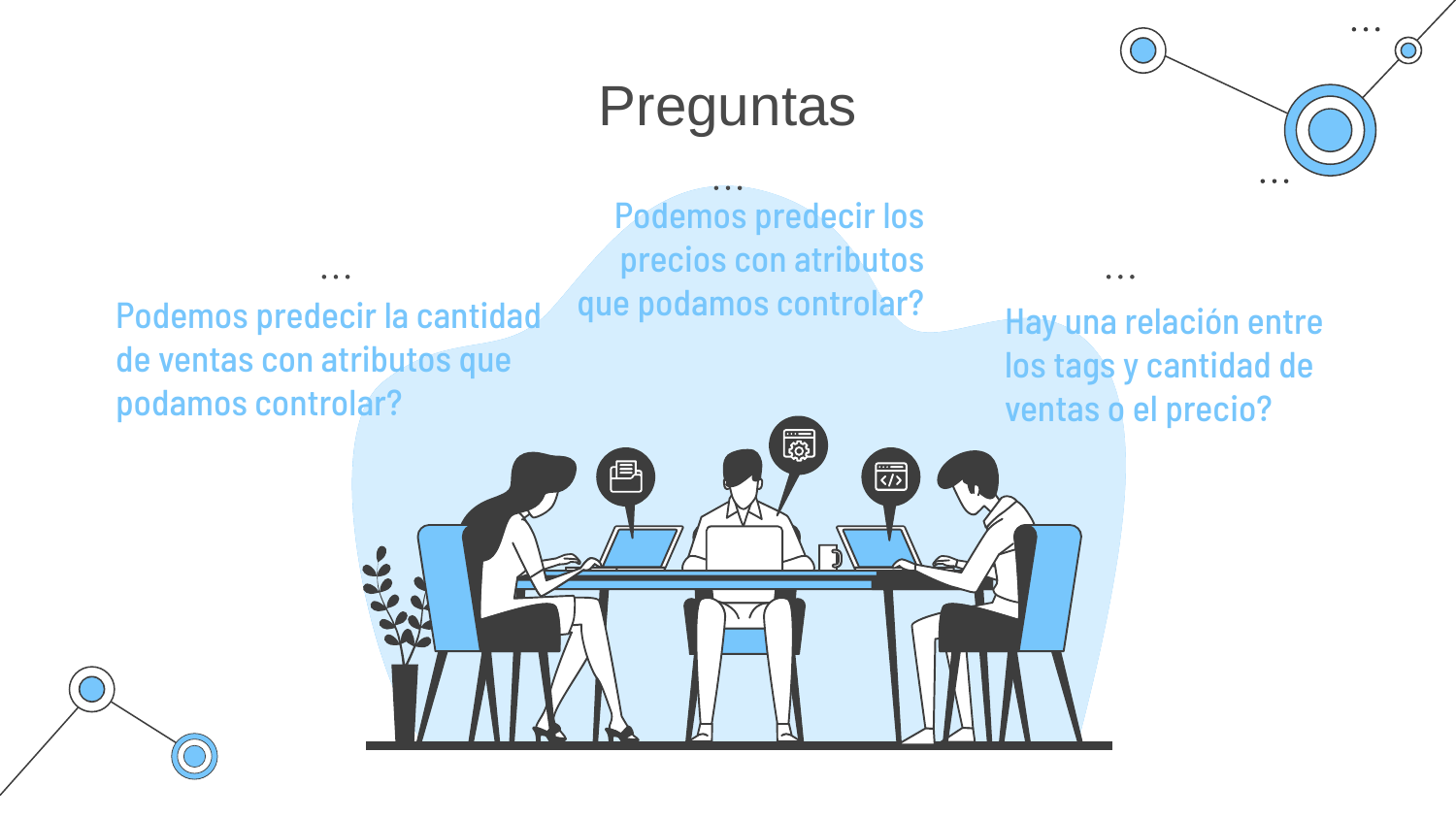

# Preguntas

Podemos predecir los precios con atributos que podamos controlar?

Podemos predecir la cantidad de ventas con atributos que podamos controlar?
Hay una relación entre los tags y cantidad de ventas o el precio?